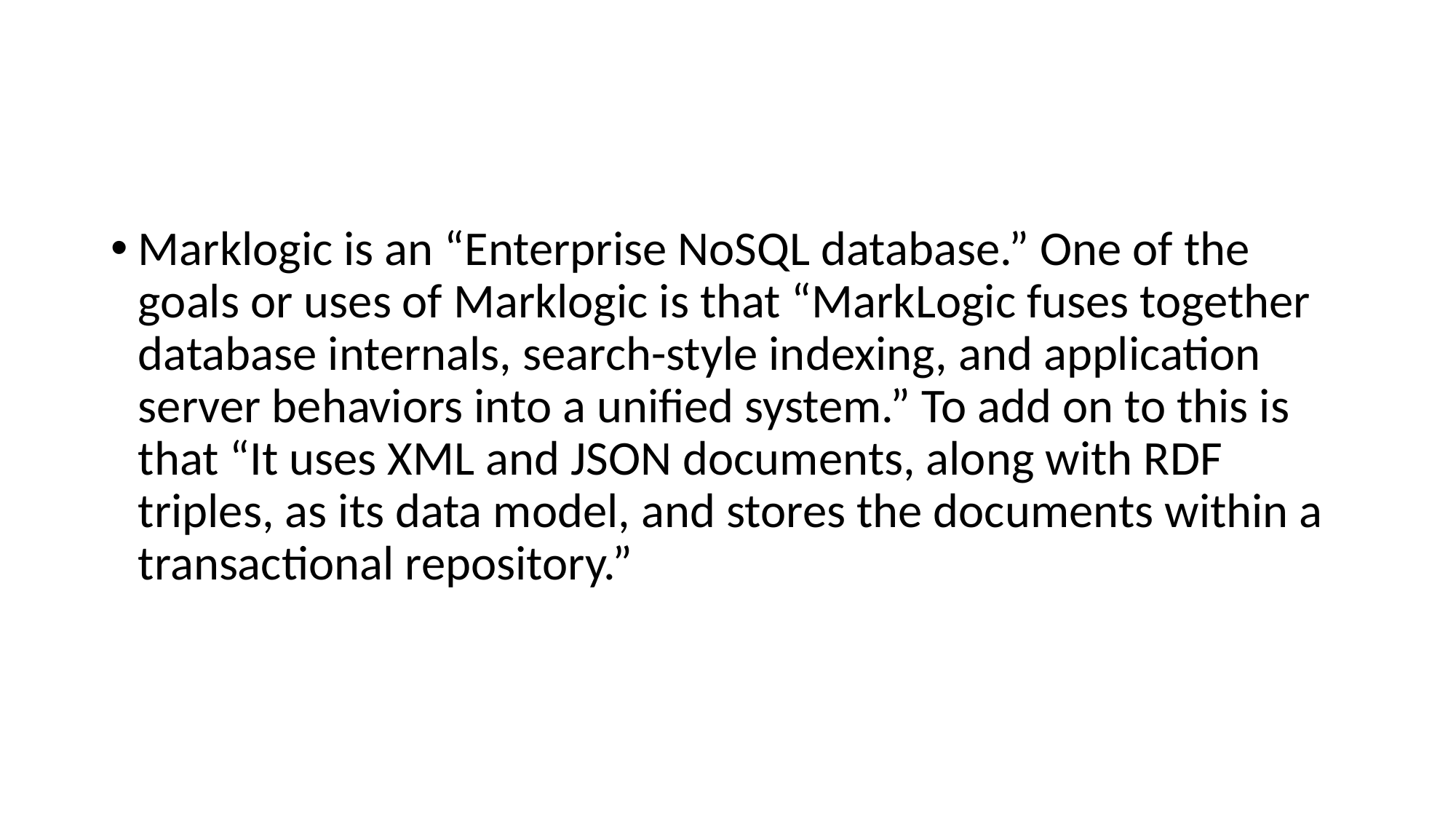

#
Marklogic is an “Enterprise NoSQL database.” One of the goals or uses of Marklogic is that “MarkLogic fuses together database internals, search-style indexing, and application server behaviors into a unified system.” To add on to this is that “It uses XML and JSON documents, along with RDF triples, as its data model, and stores the documents within a transactional repository.”